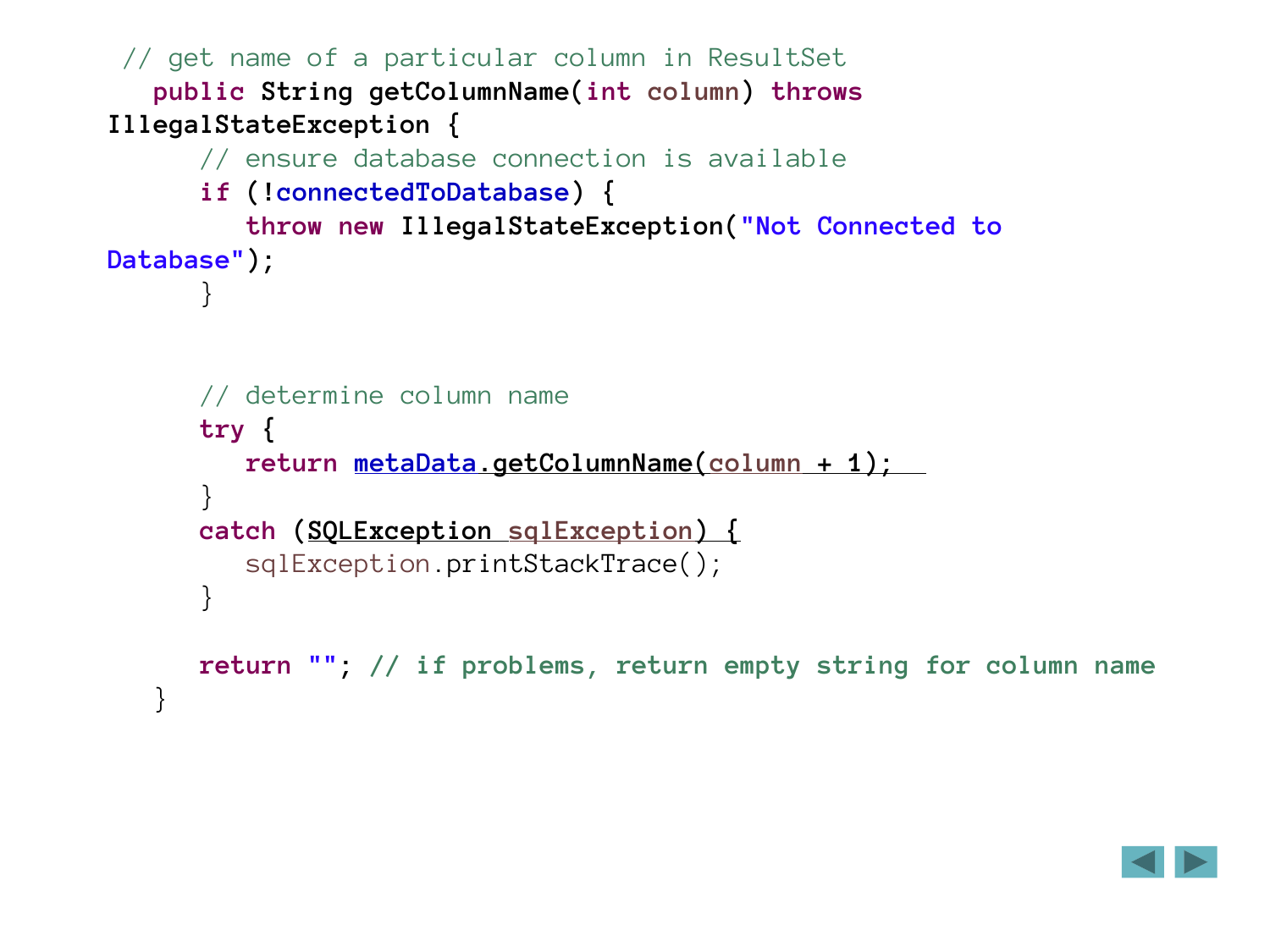

// get name of a particular column in ResultSet
   public String getColumnName(int column) throws IllegalStateException {
      // ensure database connection is available
      if (!connectedToDatabase) {
         throw new IllegalStateException("Not Connected to Database");
      }

      // determine column name
      try {
         return metaData.getColumnName(column + 1);
      }
      catch (SQLException sqlException) {
         sqlException.printStackTrace();
      }

      return ""; // if problems, return empty string for column name
   }